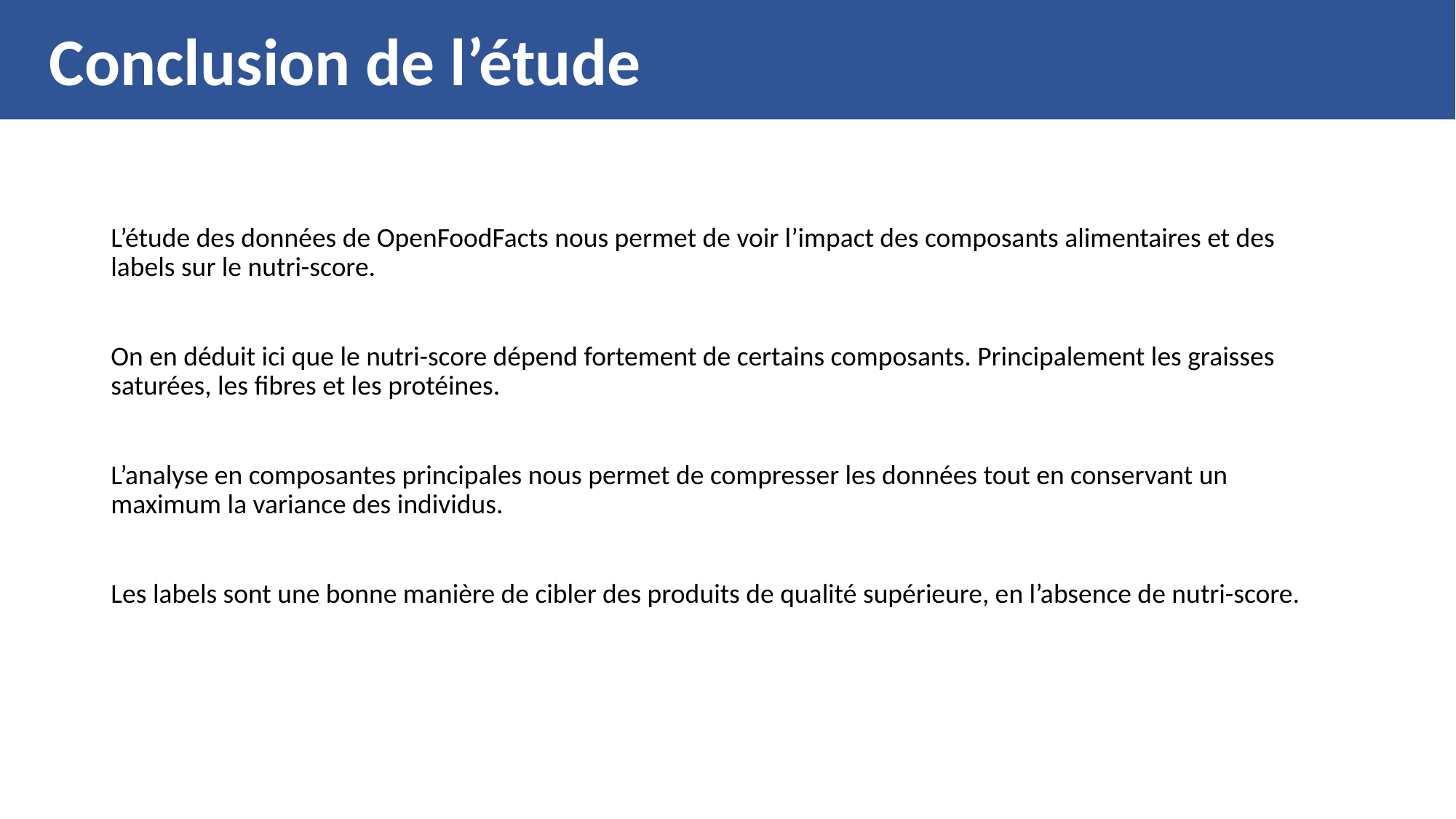

Conclusion de l’étude
L’étude des données de OpenFoodFacts nous permet de voir l’impact des composants alimentaires et des labels sur le nutri-score.

On en déduit ici que le nutri-score dépend fortement de certains composants. Principalement les graisses saturées, les fibres et les protéines.

L’analyse en composantes principales nous permet de compresser les données tout en conservant un maximum la variance des individus.

Les labels sont une bonne manière de cibler des produits de qualité supérieure, en l’absence de nutri-score.